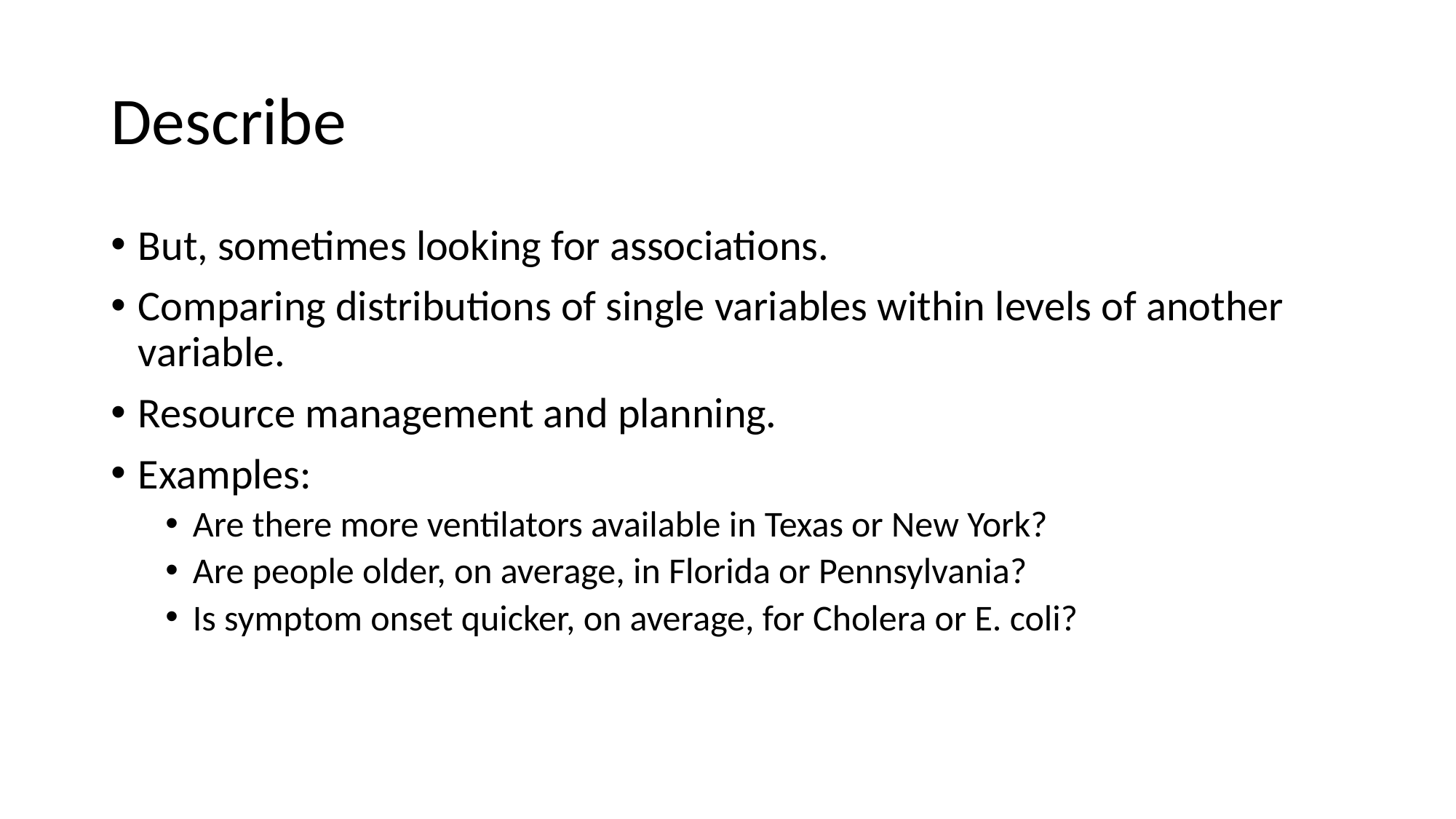

# Describe
But, sometimes looking for associations.
Comparing distributions of single variables within levels of another variable.
Resource management and planning.
Examples:
Are there more ventilators available in Texas or New York?
Are people older, on average, in Florida or Pennsylvania?
Is symptom onset quicker, on average, for Cholera or E. coli?